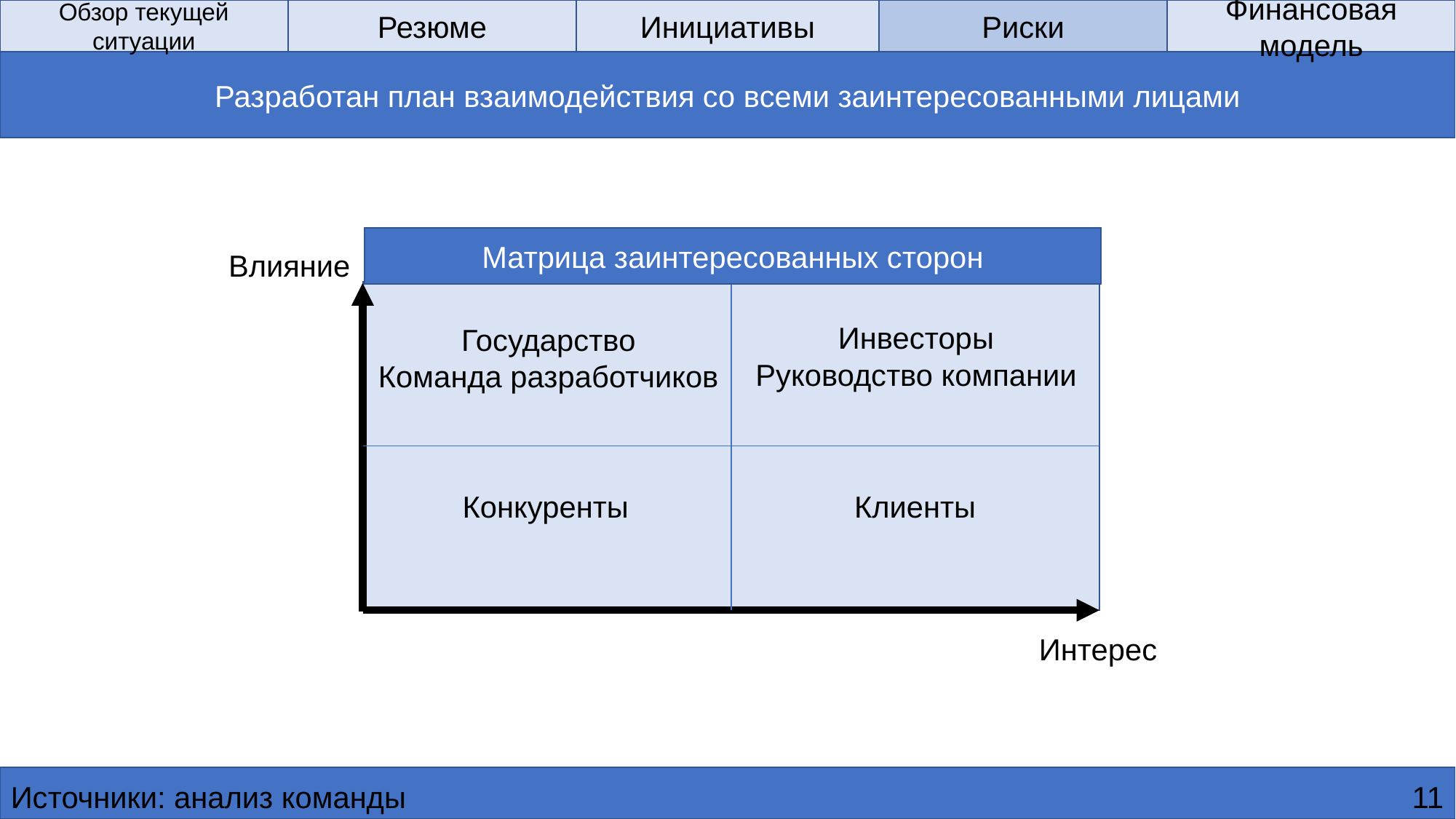

Обзор текущей ситуации
Резюме
Инициативы
Риски
Финансовая модель
Разработан план взаимодействия со всеми заинтересованными лицами
Матрица заинтересованных сторон
Влияние

Инвесторы
Руководство компании
Государство
Команда разработчиков
Конкуренты
Клиенты
Интерес

Источники: анализ команды
11